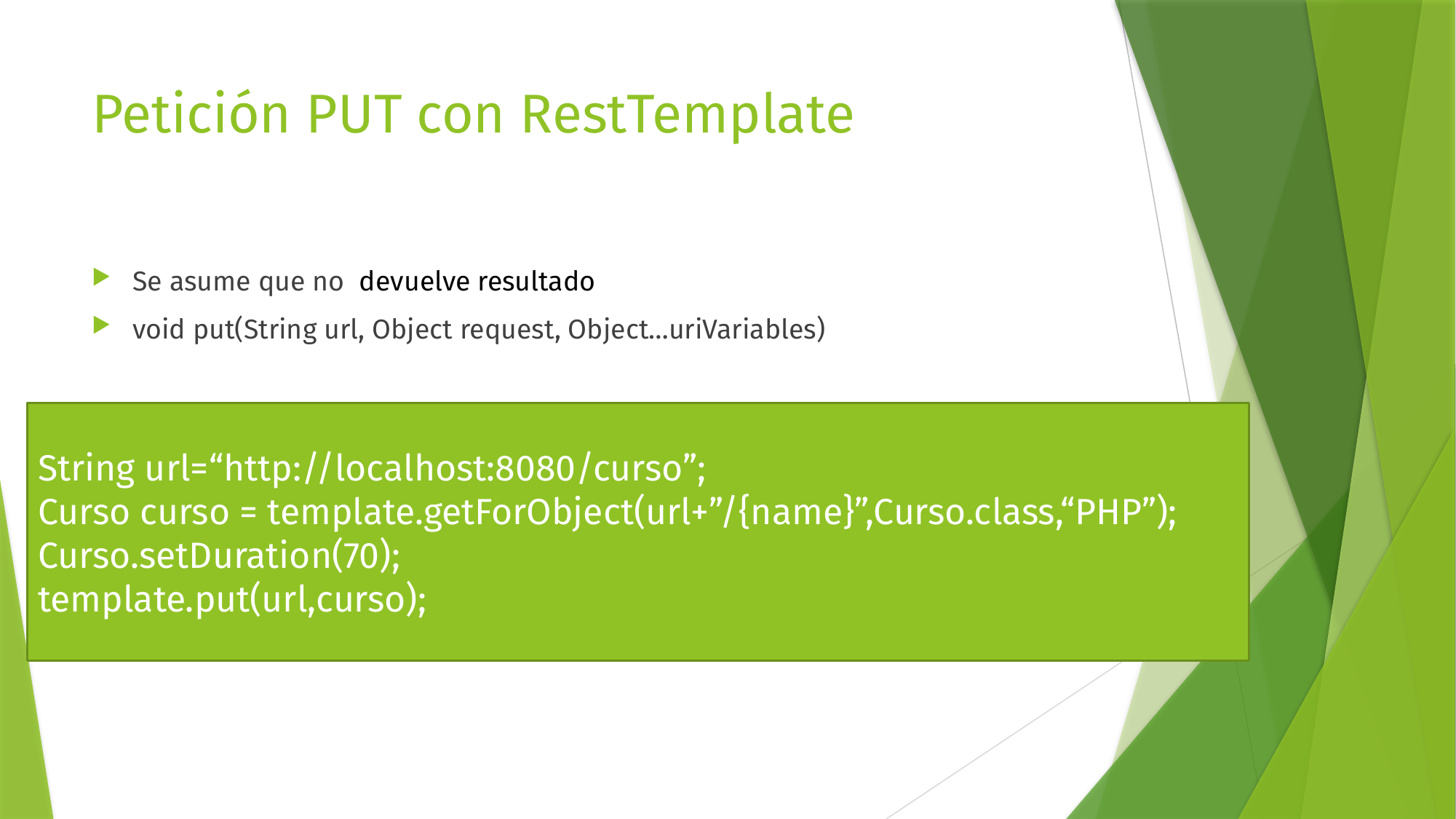

# Petición PUT con RestTemplate
Se asume que no  devuelve resultado
void put(String url, Object request, Object…uriVariables)

String url=“http://localhost:8080/curso”;
Curso curso = template.getForObject(url+”/{name}”,Curso.class,“PHP”);
Curso.setDuration(70);
template.put(url,curso);